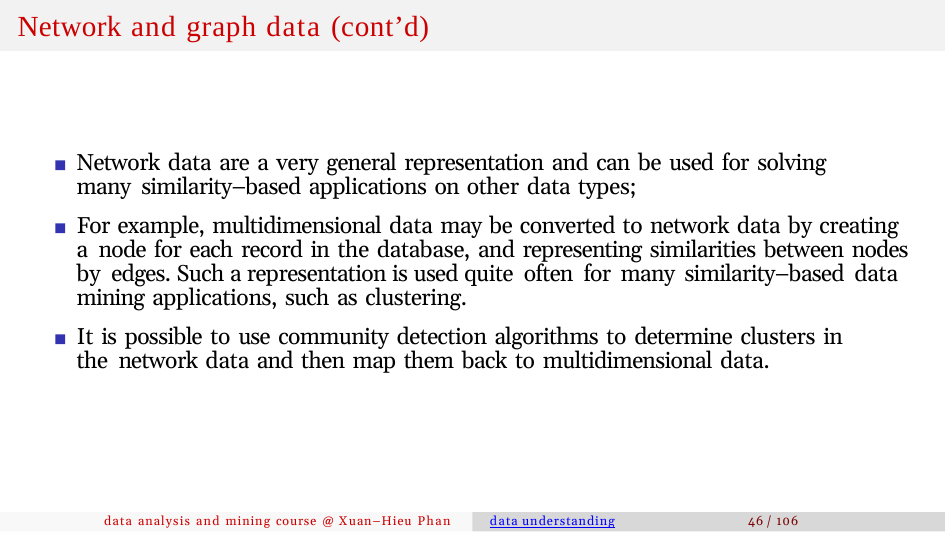

# Network and graph data (cont’d)
Network data are a very general representation and can be used for solving many  similarity–based applications on other data types;
For example, multidimensional data may be converted to network data by creating a  node for each record in the database, and representing similarities between nodes by  edges. Such a representation is used quite often for many similarity–based data  mining applications, such as clustering.
It is possible to use community detection algorithms to determine clusters in the  network data and then map them back to multidimensional data.

data analysis and mining course @ Xuan–Hieu Phan
data understanding
46 / 106